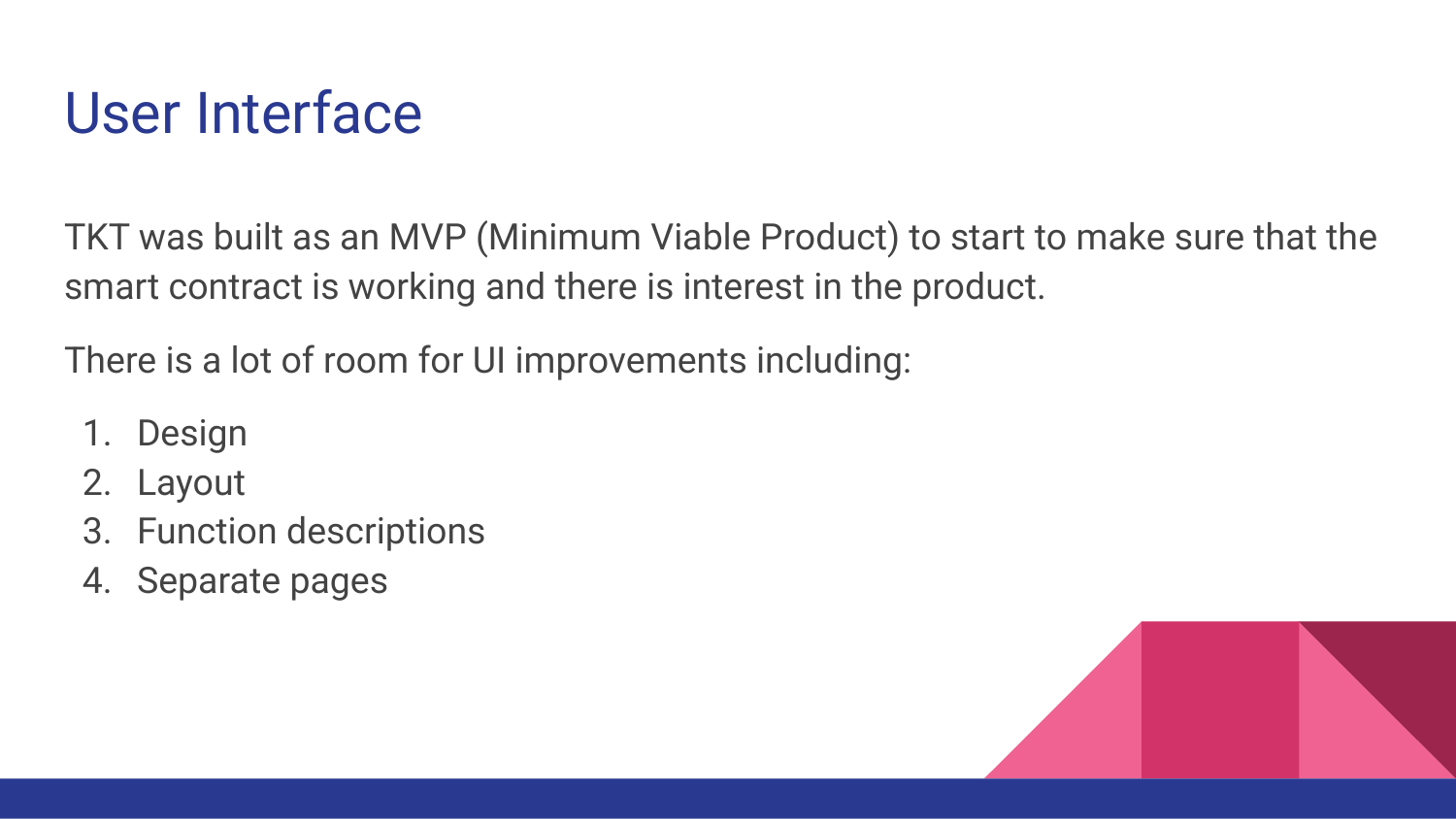

# User Interface
TKT was built as an MVP (Minimum Viable Product) to start to make sure that the smart contract is working and there is interest in the product.
There is a lot of room for UI improvements including:
Design
Layout
Function descriptions
Separate pages